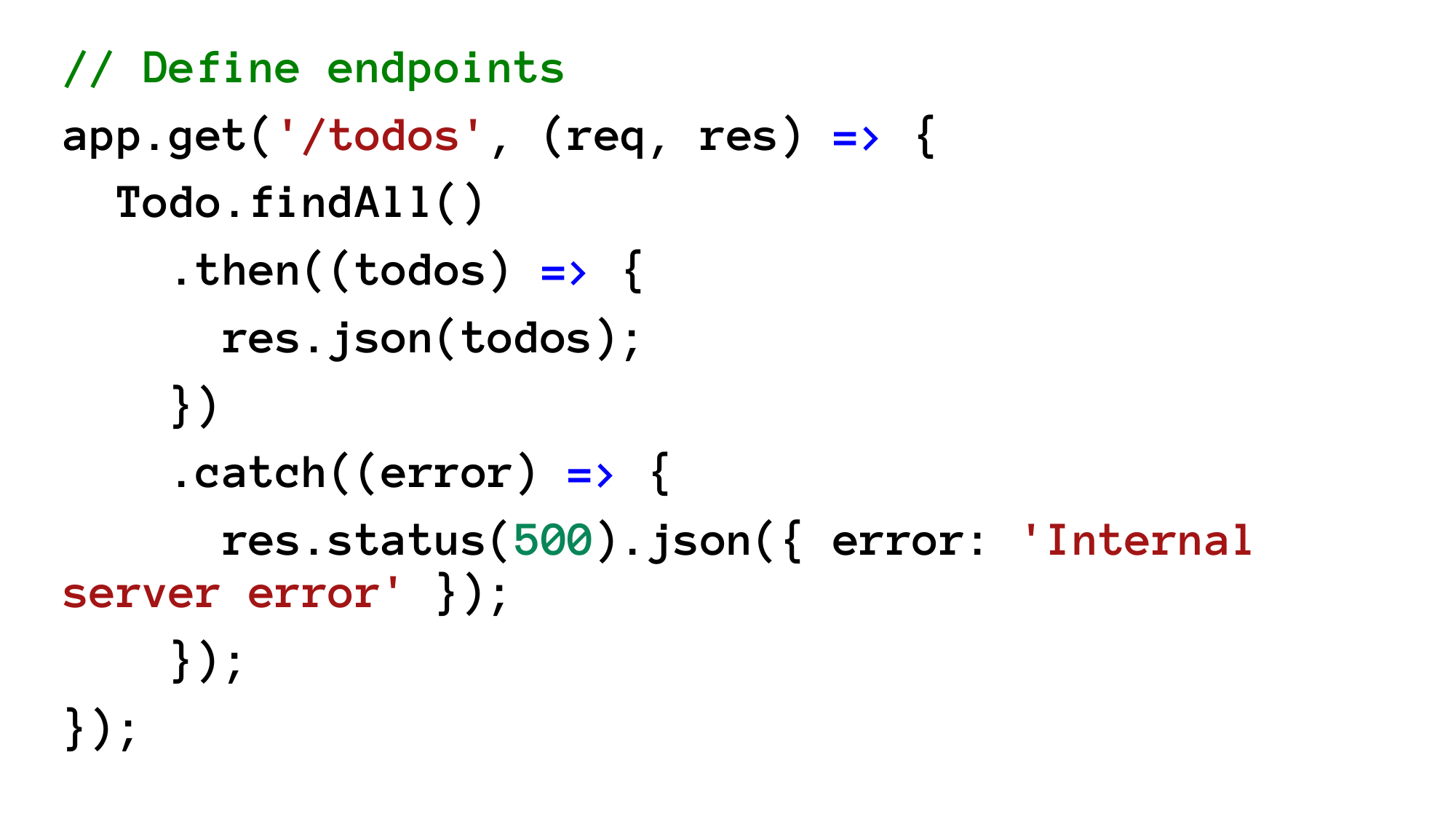

// Define endpoints
app.get('/todos', (req, res) => {
  Todo.findAll()
    .then((todos) => {
      res.json(todos);
    })
    .catch((error) => {
      res.status(500).json({ error: 'Internal server error' });
    });
});